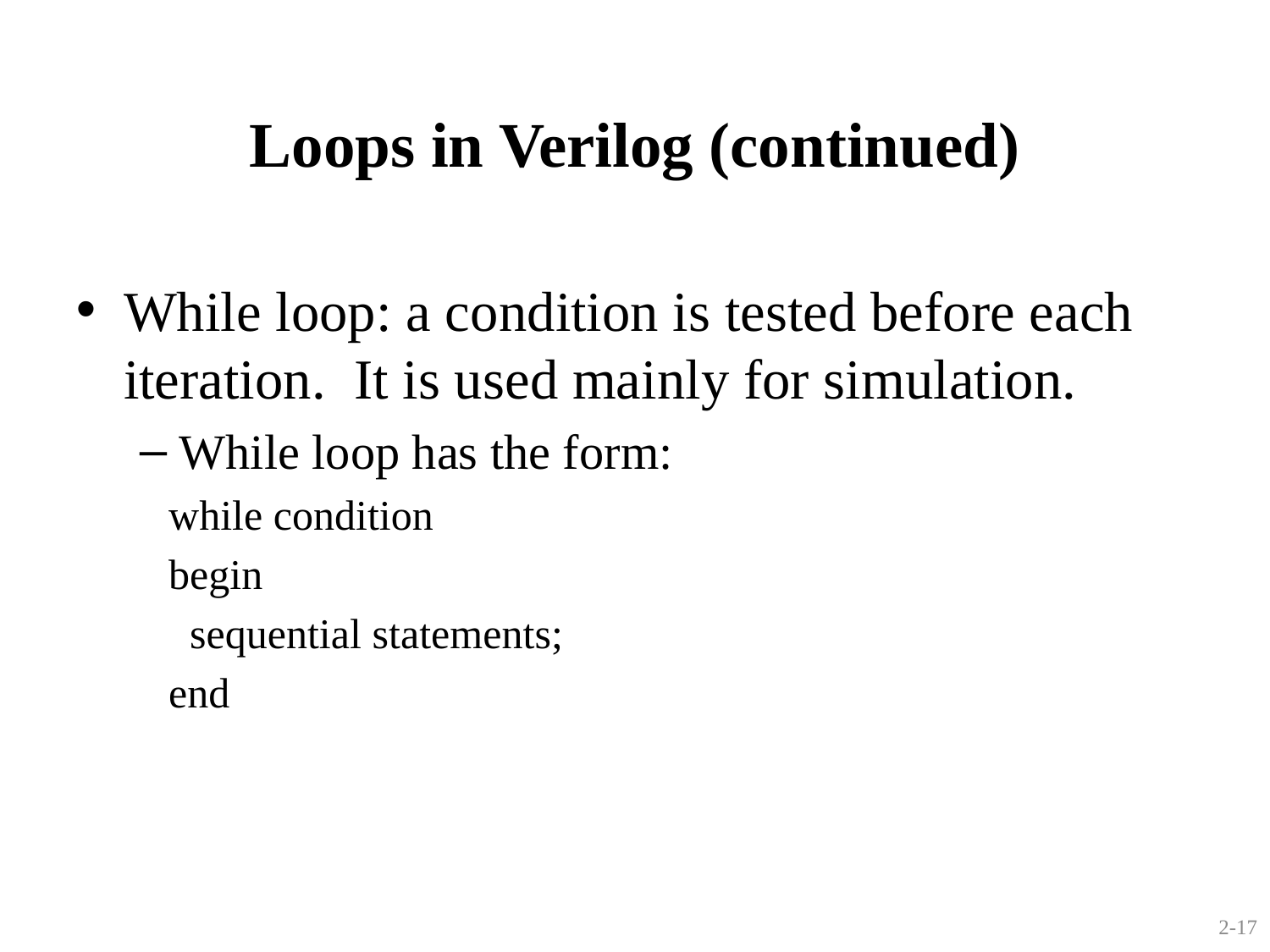

Loops in Verilog (continued)
While loop: a condition is tested before each iteration.  It is used mainly for simulation.
While loop has the form:
while condition
begin
  sequential statements;
end

2-17